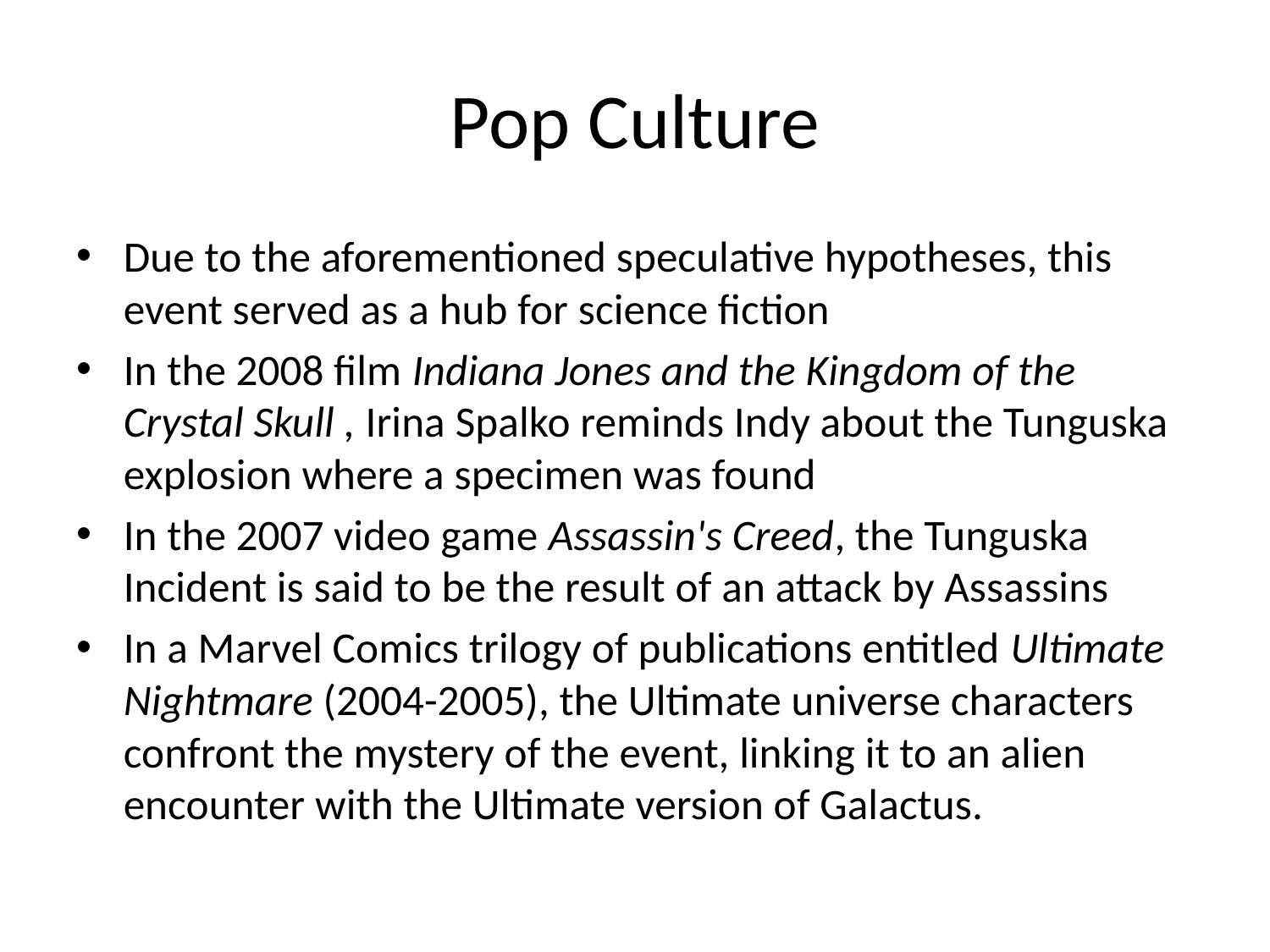

# Pop Culture
Due to the aforementioned speculative hypotheses, this event served as a hub for science fiction
In the 2008 film Indiana Jones and the Kingdom of the Crystal Skull , Irina Spalko reminds Indy about the Tunguska explosion where a specimen was found
In the 2007 video game Assassin's Creed, the Tunguska Incident is said to be the result of an attack by Assassins
In a Marvel Comics trilogy of publications entitled Ultimate Nightmare (2004-2005), the Ultimate universe characters confront the mystery of the event, linking it to an alien encounter with the Ultimate version of Galactus.